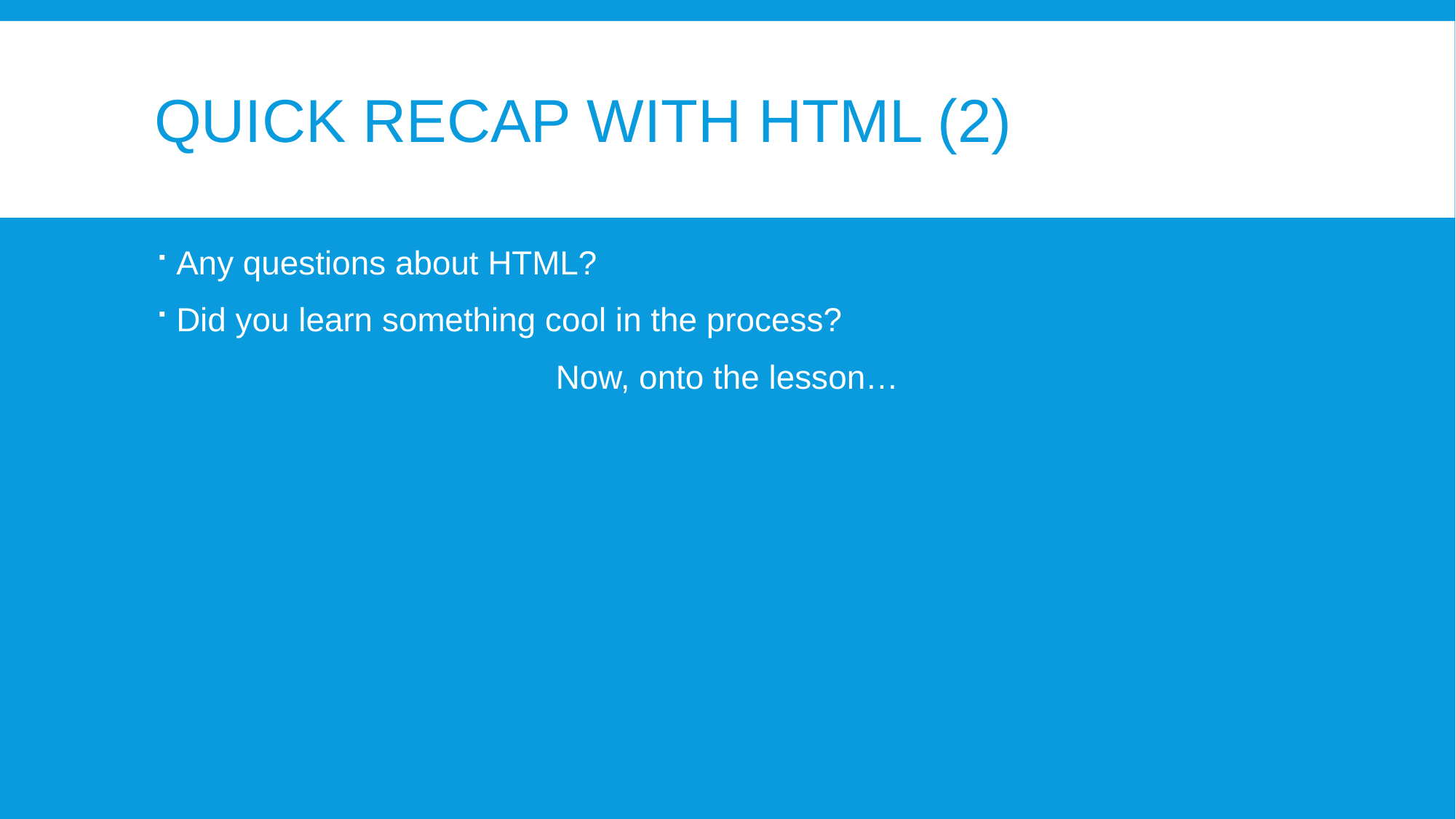

# Quick recap with HTML (2)
Any questions about HTML?
Did you learn something cool in the process?
Now, onto the lesson…